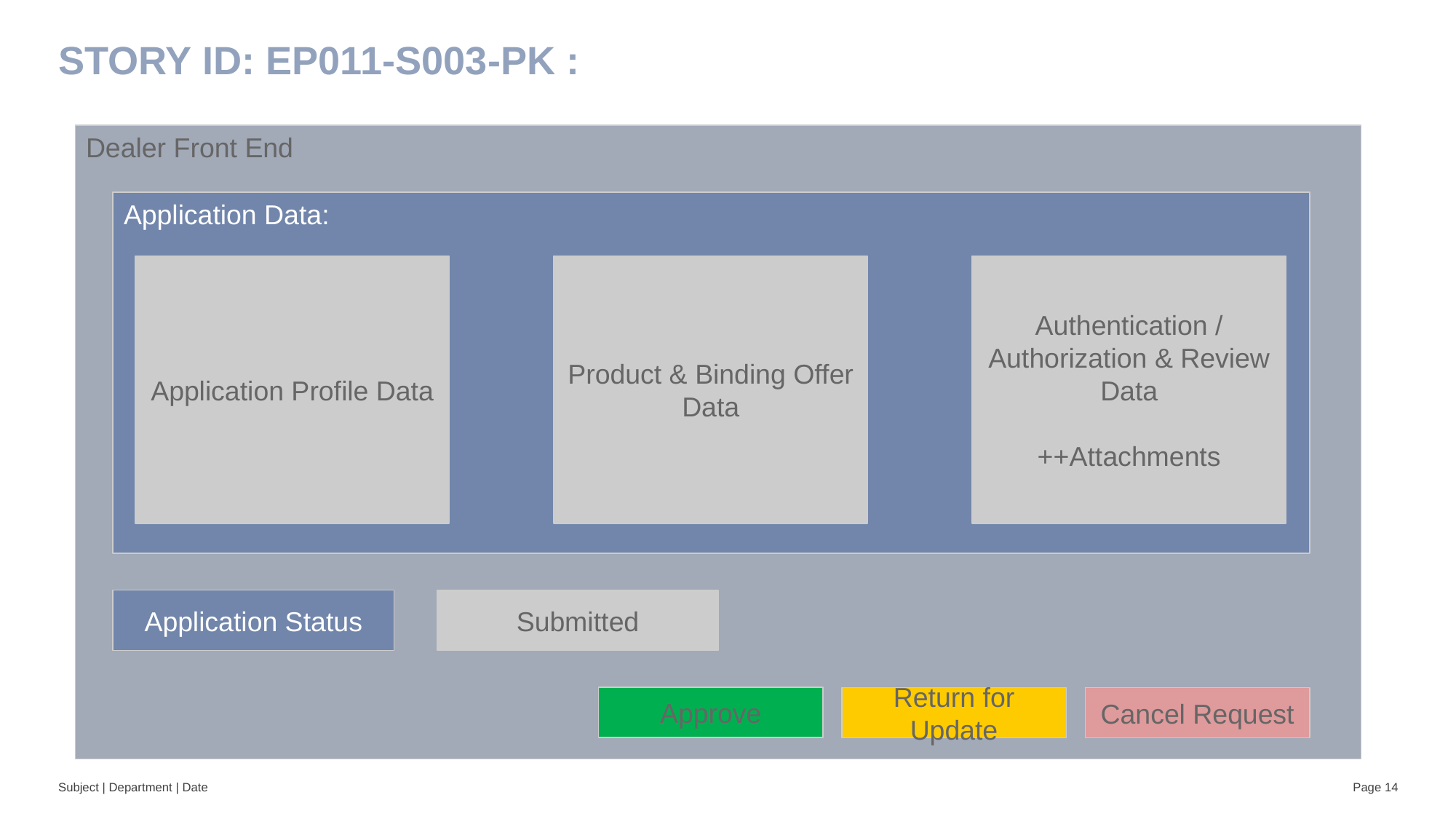

# Story ID: EP011-S003-PK :
Dealer Front End
Application Data:

Application Profile Data
Product & Binding Offer Data
Authentication / Authorization & Review Data

++Attachments
Application Status
Submitted
Approve
Return for Update
Cancel Request
Page 14
Subject | Department | Date